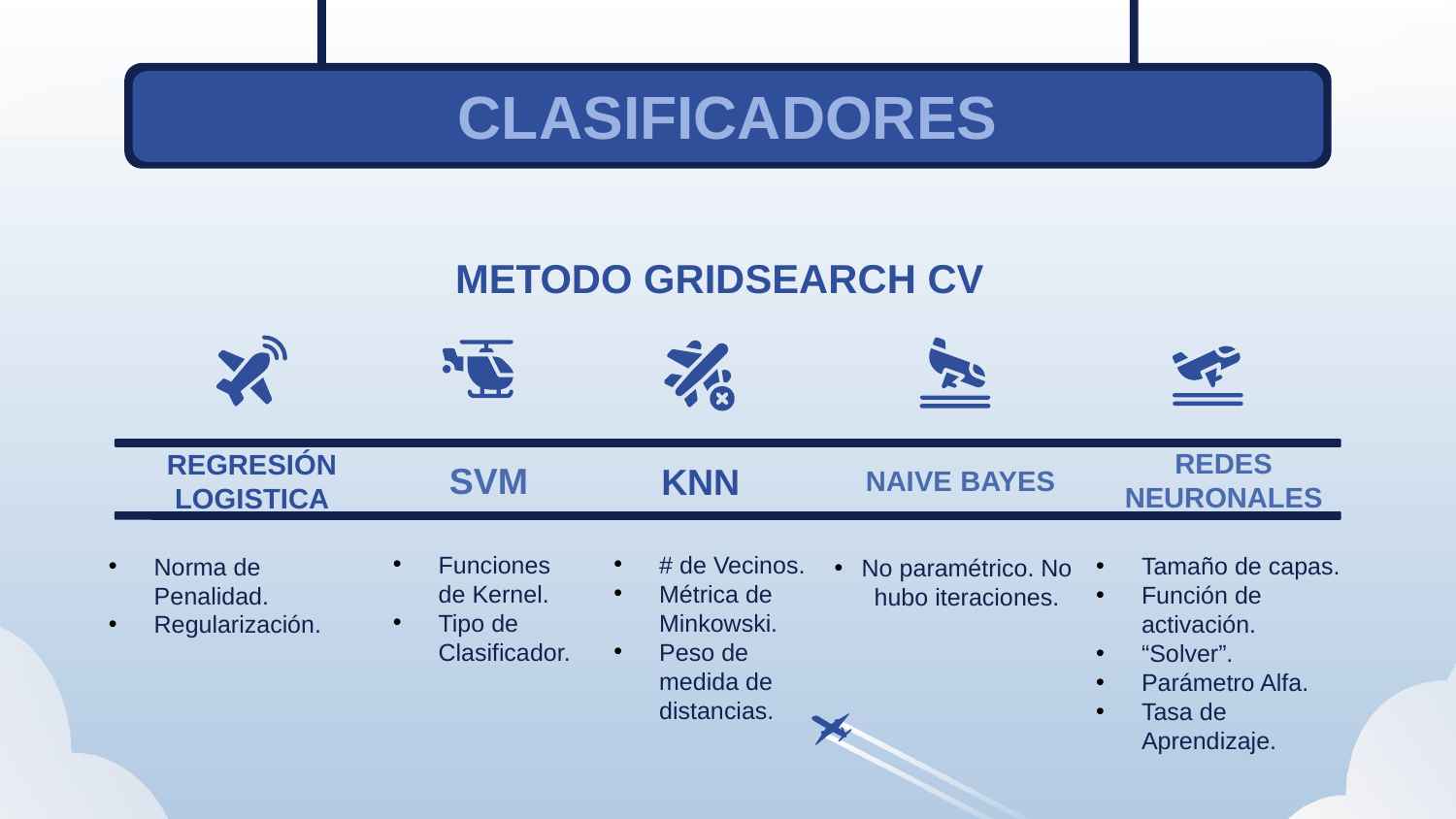

# CLASIFICADORES
METODO GRIDSEARCH CV

REDES NEURONALES
NAIVE BAYES
SVM
KNN
REGRESIÓN LOGISTICA
Funciones de Kernel.
Tipo de Clasificador.
# de Vecinos.
Métrica de Minkowski.
Peso de medida de distancias.
Tamaño de capas.
Función de activación.
“Solver”.
Parámetro Alfa.
Tasa de Aprendizaje.
Norma de Penalidad.
Regularización.
No paramétrico. No hubo iteraciones.